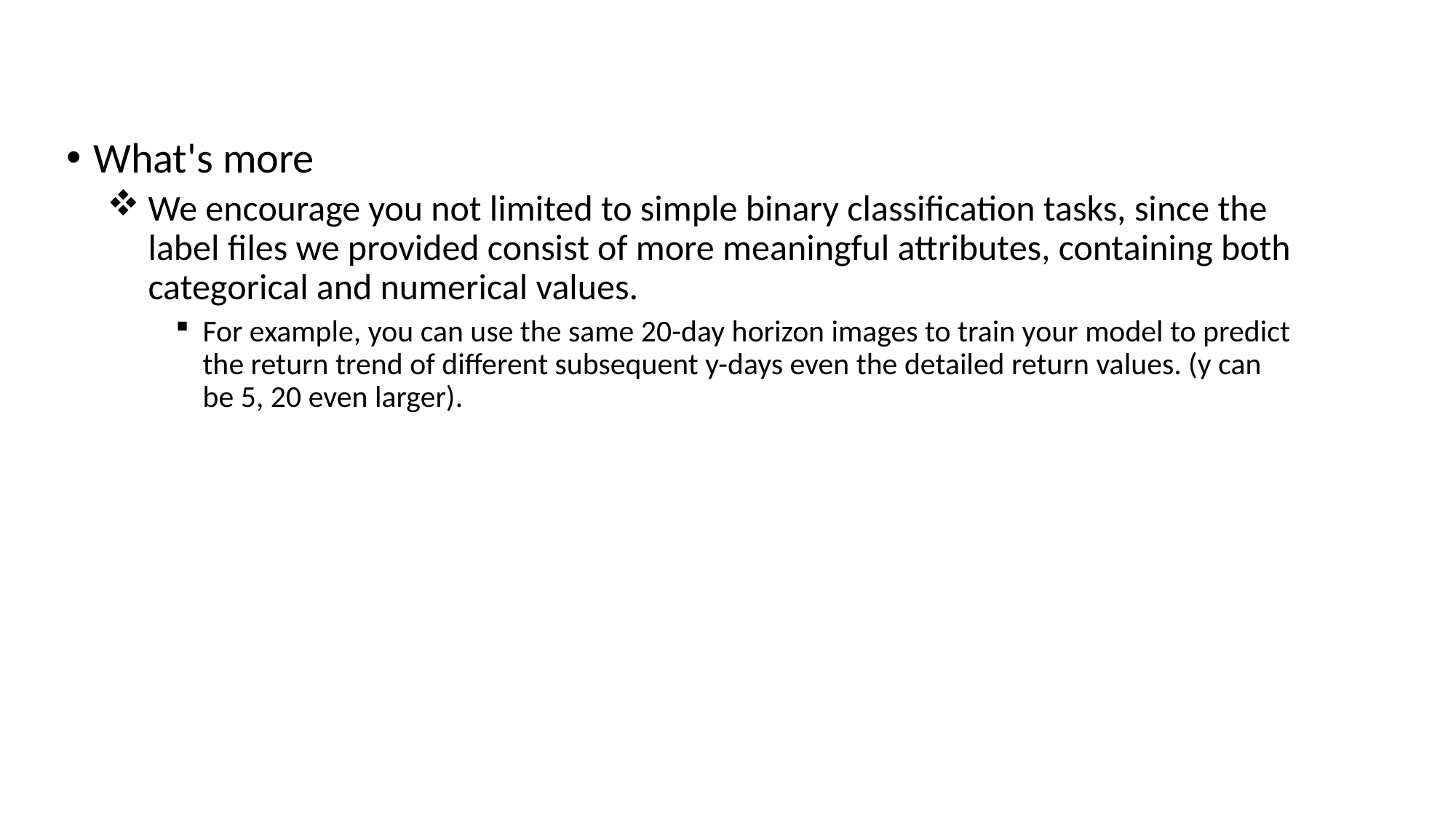

What's more
We encourage you not limited to simple binary classification tasks, since the label files we provided consist of more meaningful attributes, containing both categorical and numerical values.
For example, you can use the same 20-day horizon images to train your model to predict the return trend of different subsequent y-days even the detailed return values. (y can be 5, 20 even larger).